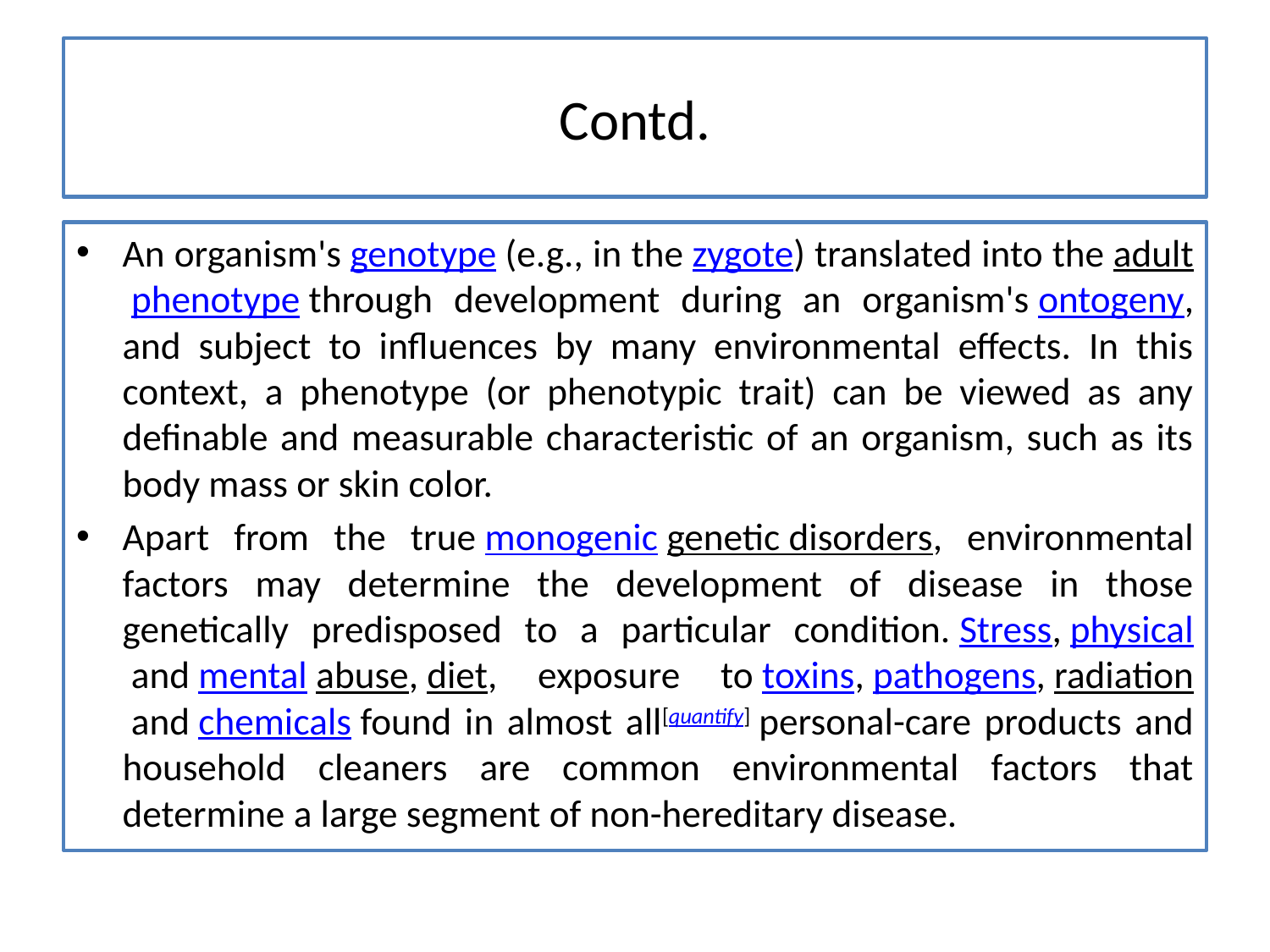

# Contd.
An organism's genotype (e.g., in the zygote) translated into the adult phenotype through development during an organism's ontogeny, and subject to influences by many environmental effects. In this context, a phenotype (or phenotypic trait) can be viewed as any definable and measurable characteristic of an organism, such as its body mass or skin color.
Apart from the true monogenic genetic disorders, environmental factors may determine the development of disease in those genetically predisposed to a particular condition. Stress, physical and mental abuse, diet, exposure to toxins, pathogens, radiation and chemicals found in almost all[quantify] personal-care products and household cleaners are common environmental factors that determine a large segment of non-hereditary disease.